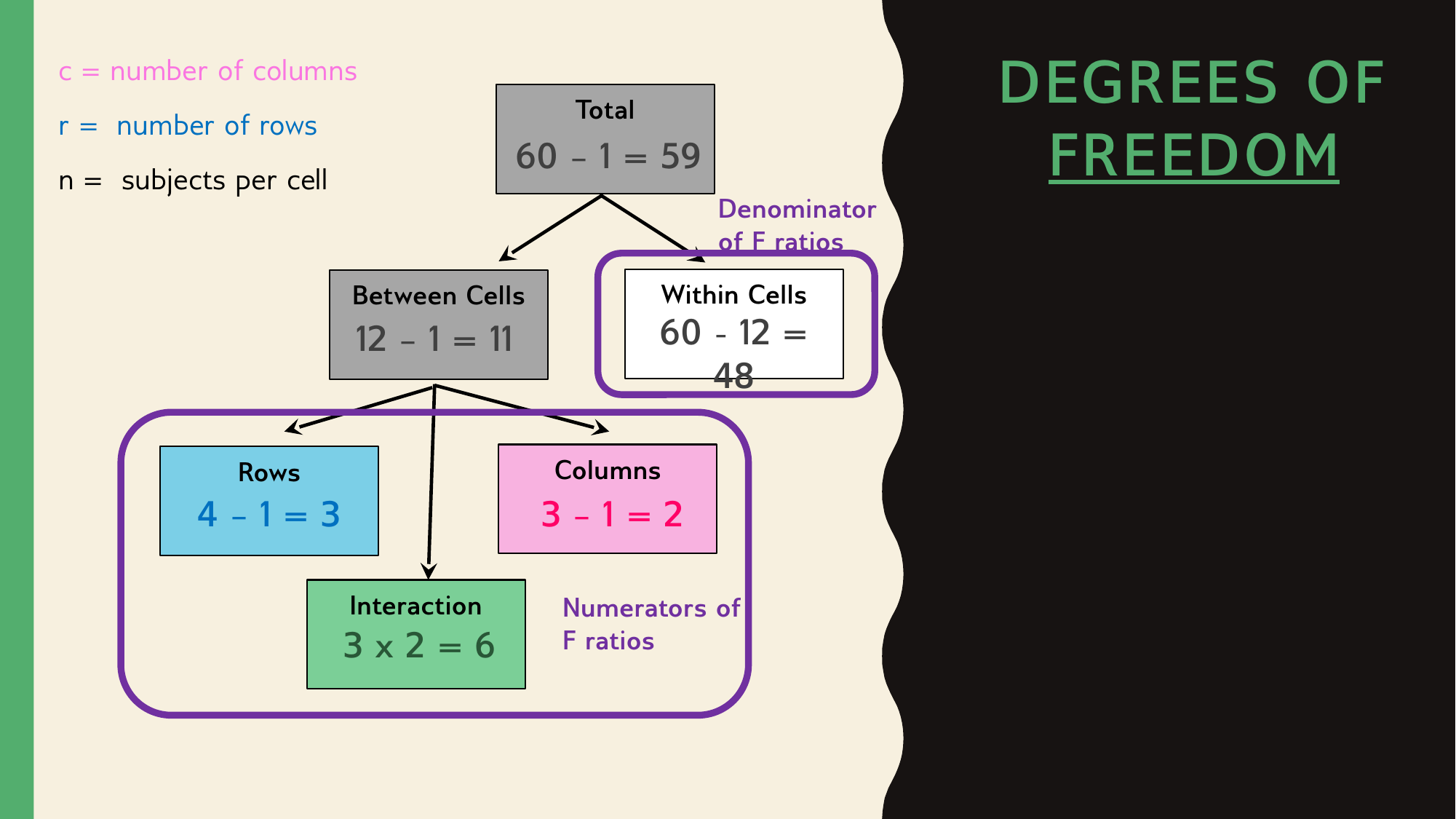

c = number of columns
r =  number of rows
n =  subjects per cell
# Degrees of Freedom
Total
60 – 1 = 59
Denominator of F ratios

Total

Between cells

Rows
Columns
Interaction

Within cells
 = rnc – 1

 = rc - 1

 = r - 1
 = c - 1
 = (r – 1)(c – 1)

 = rnc - rc

Within Cells
Between Cells
60 - 12 = 48
12 – 1 = 11

Columns
Rows
4 – 1 = 3
3 – 1 = 2

Interaction
Numerators of F ratios
3 x 2 = 6